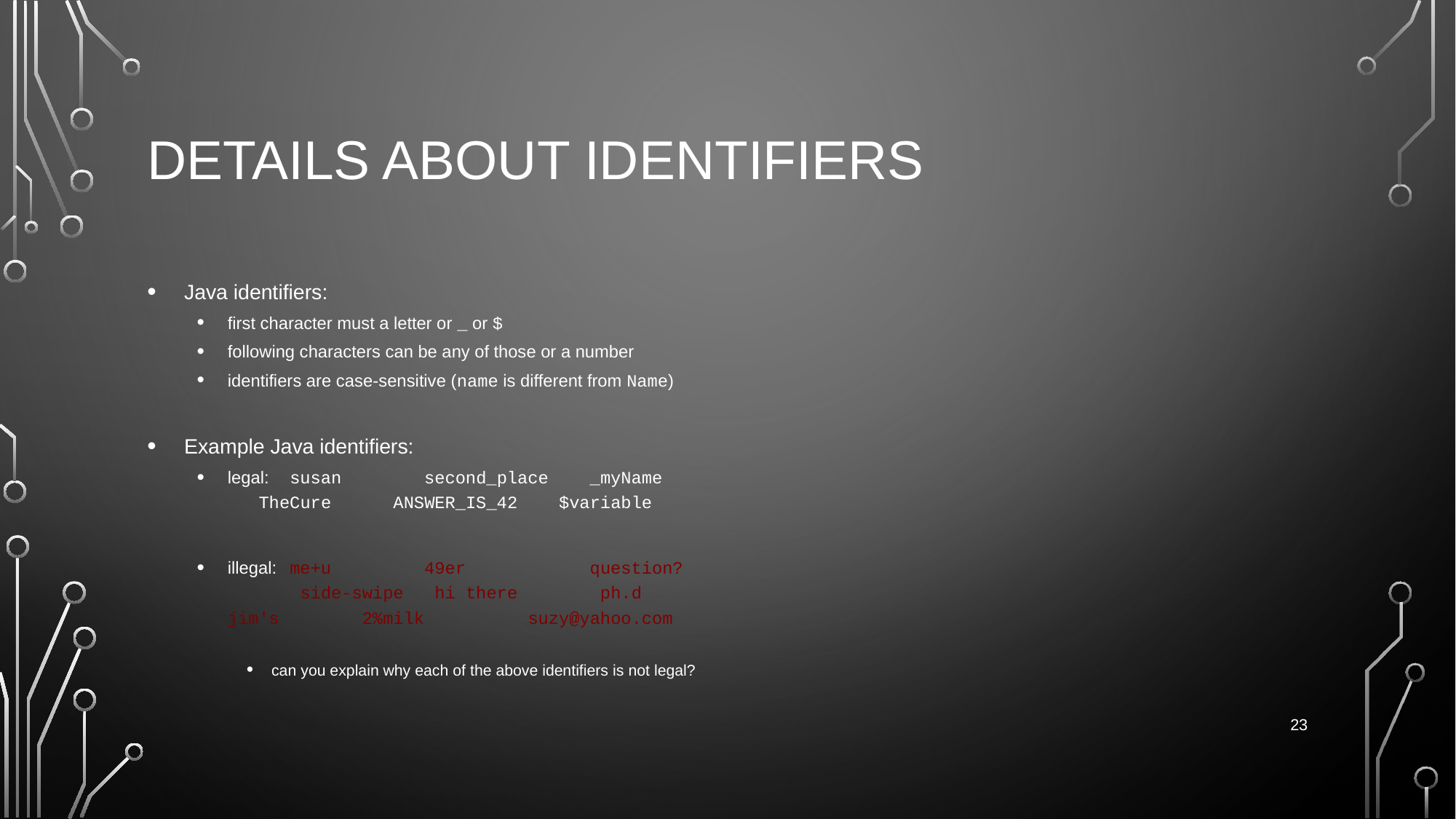

# Details about identifiers
Java identifiers:
first character must a letter or _ or $
following characters can be any of those or a number
identifiers are case-sensitive (name is different from Name)

Example Java identifiers:
legal:	susan        second_place    _myName
		   TheCure      ANSWER_IS_42    $variable

illegal:	me+u         49er            question?
       side-swipe   hi there        ph.d
			jim's        2%milk          suzy@yahoo.com
can you explain why each of the above identifiers is not legal?
23